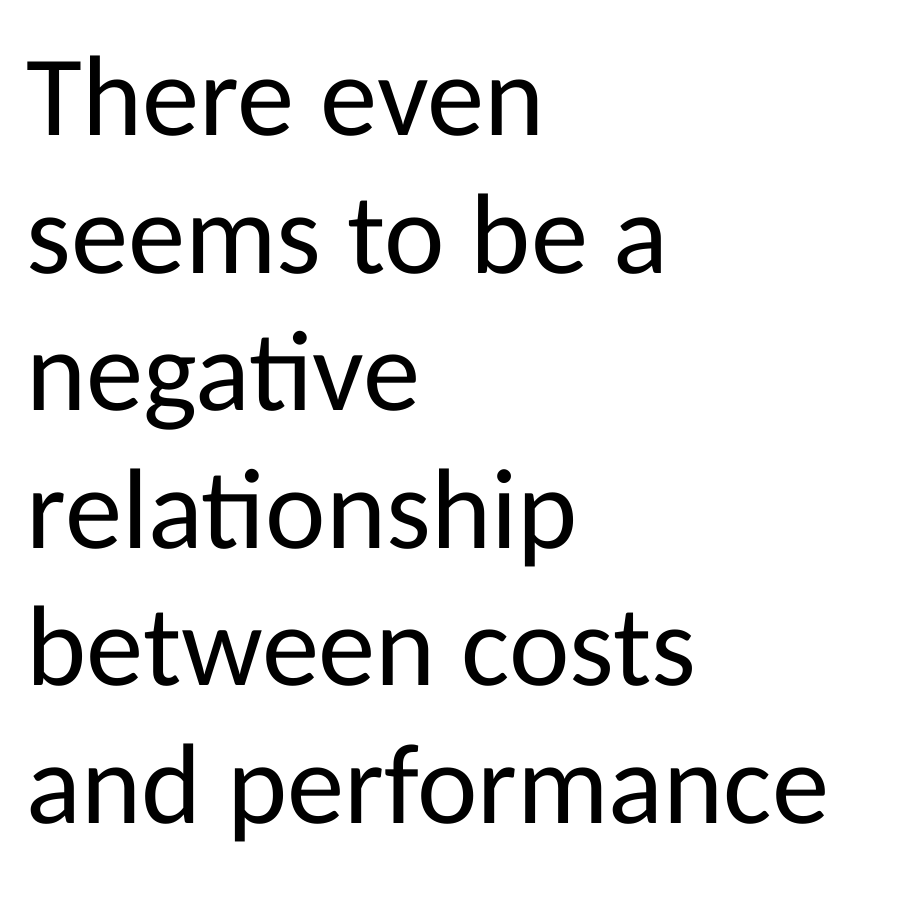

There even seems to be a negative relationship between costs and performance